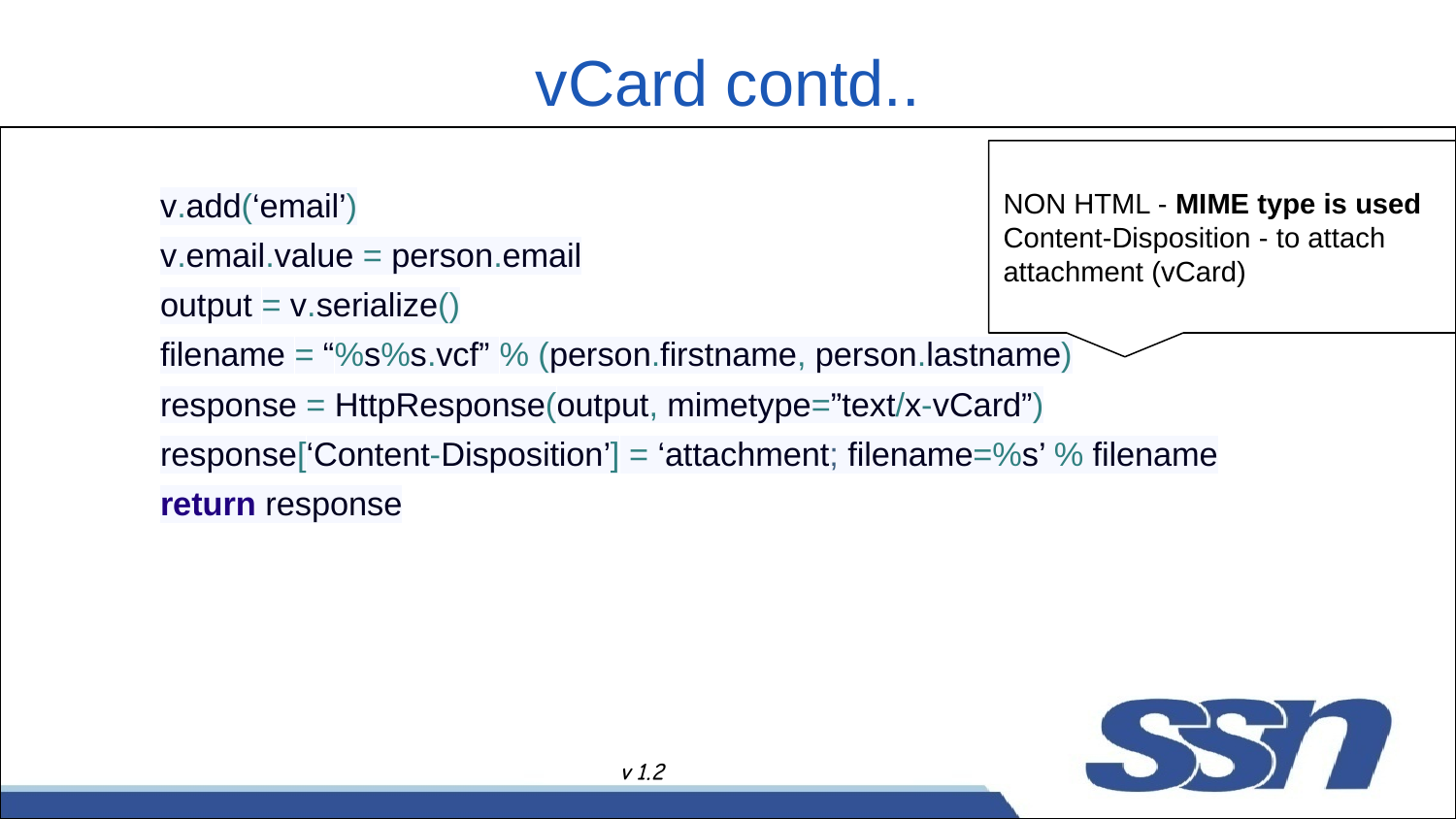

# vCard contd..

v.add(‘email’)
v.email.value = person.email
output = v.serialize()
filename = “%s%s.vcf” % (person.firstname, person.lastname)
response = HttpResponse(output, mimetype=”text/x-vCard”)
response[‘Content-Disposition’] = ‘attachment; filename=%s’ % filename
return response

NON HTML - MIME type is used
Content-Disposition - to attach attachment (vCard)